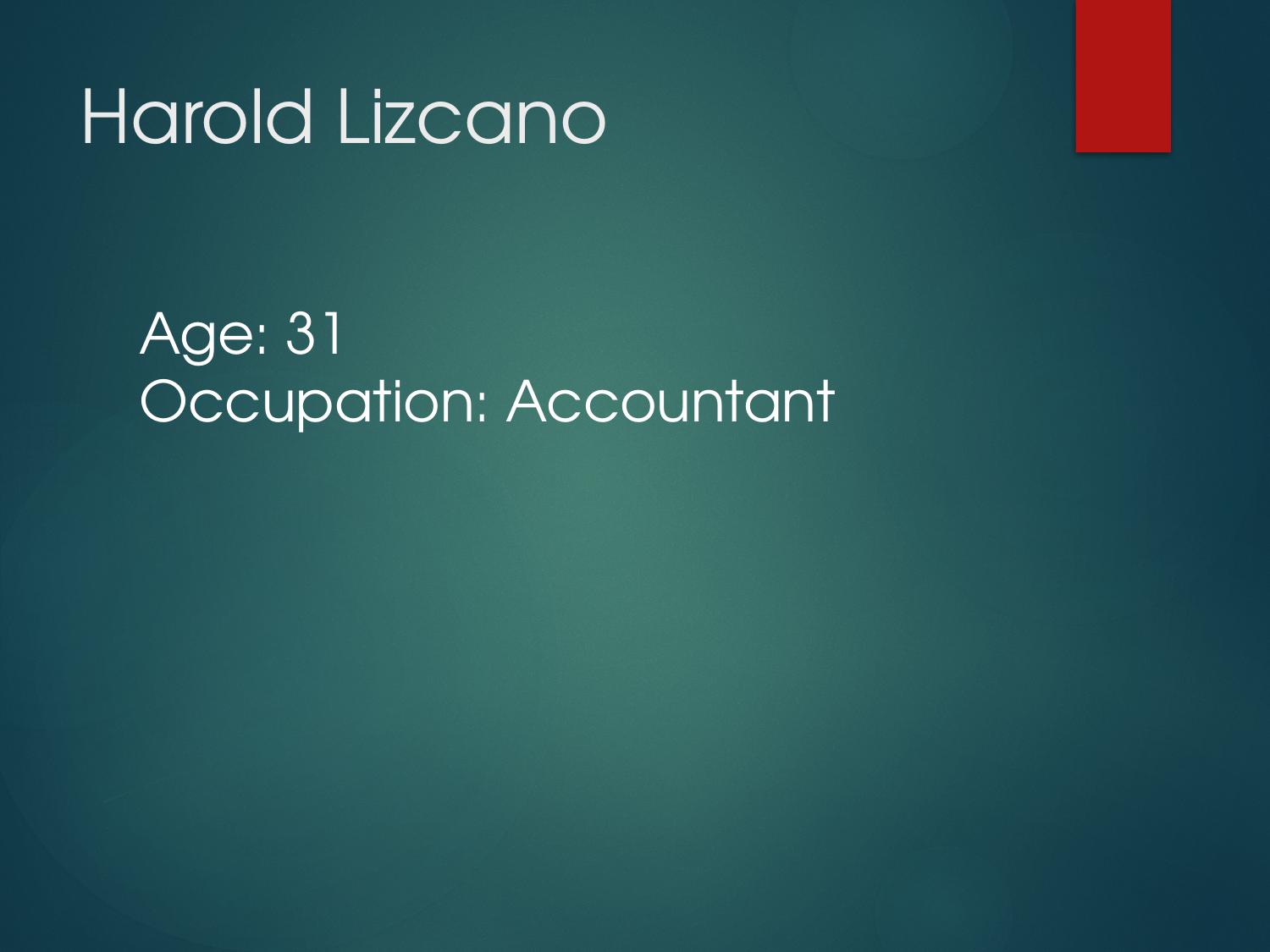

# Harold Lizcano

Age: 31
Occupation: Accountant